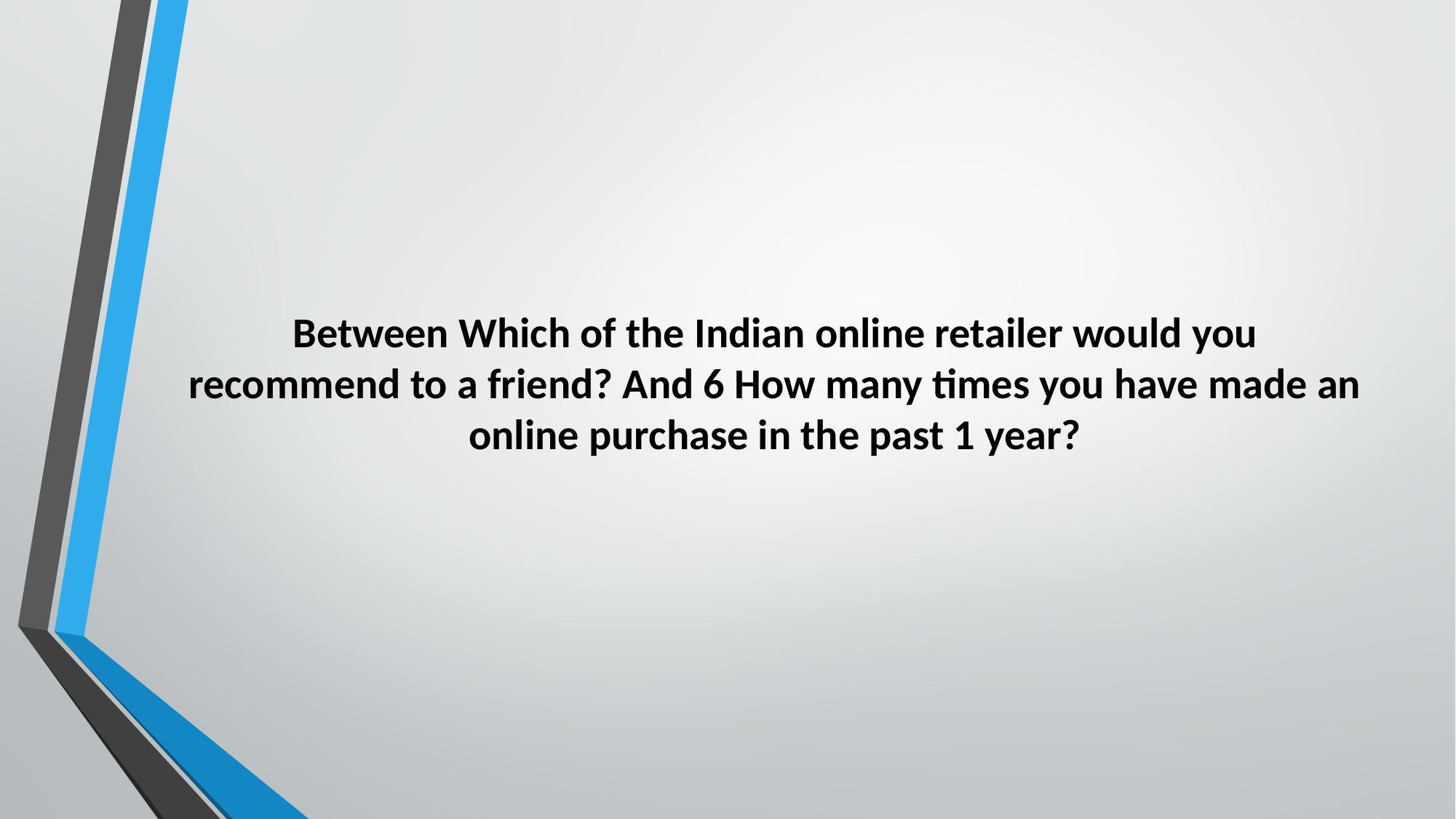

# Between Which of the Indian online retailer would you recommend to a friend? And 6 How many times you have made an online purchase in the past 1 year?